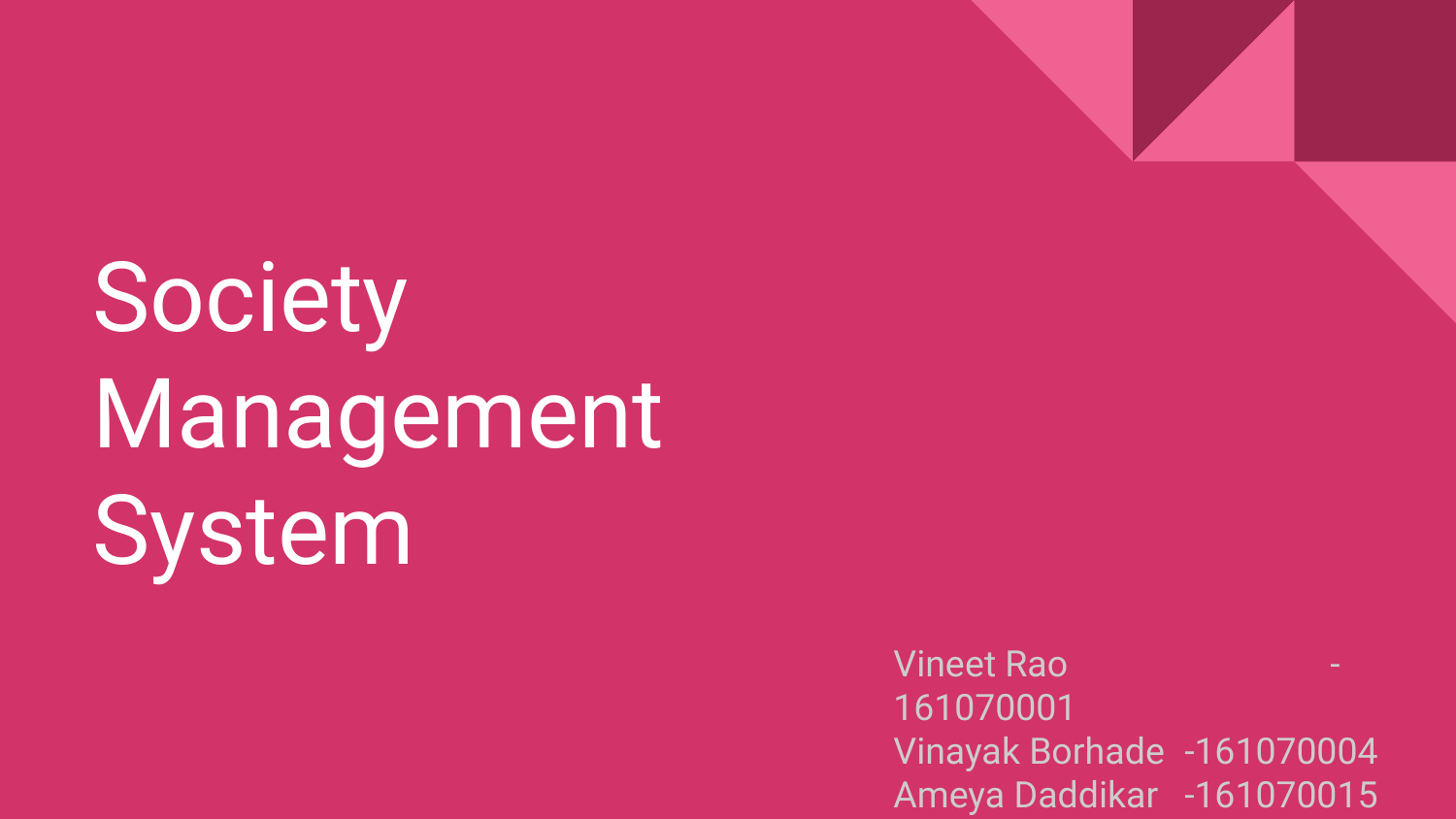

# Society Management System
Vineet Rao 		-161070001
Vinayak Borhade	-161070004
Ameya Daddikar 	-161070015